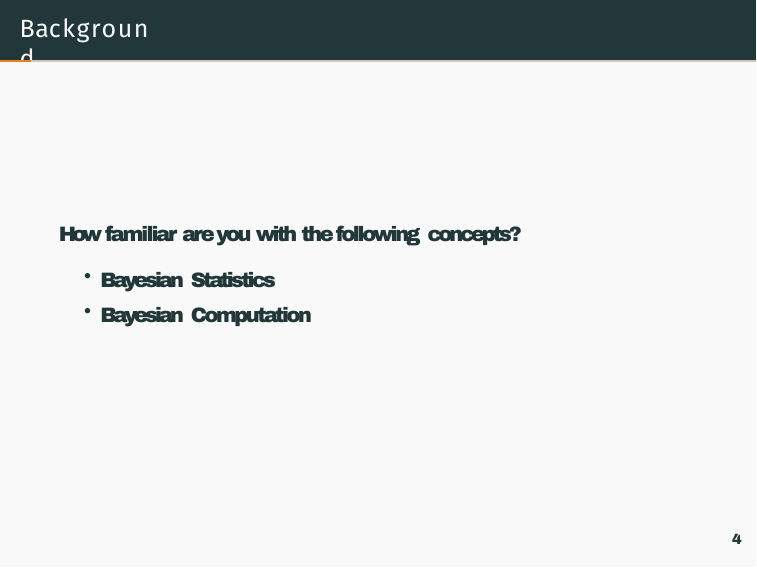

# Background

How familiar are you with the following concepts?
Bayesian Statistics
Bayesian Computation
4